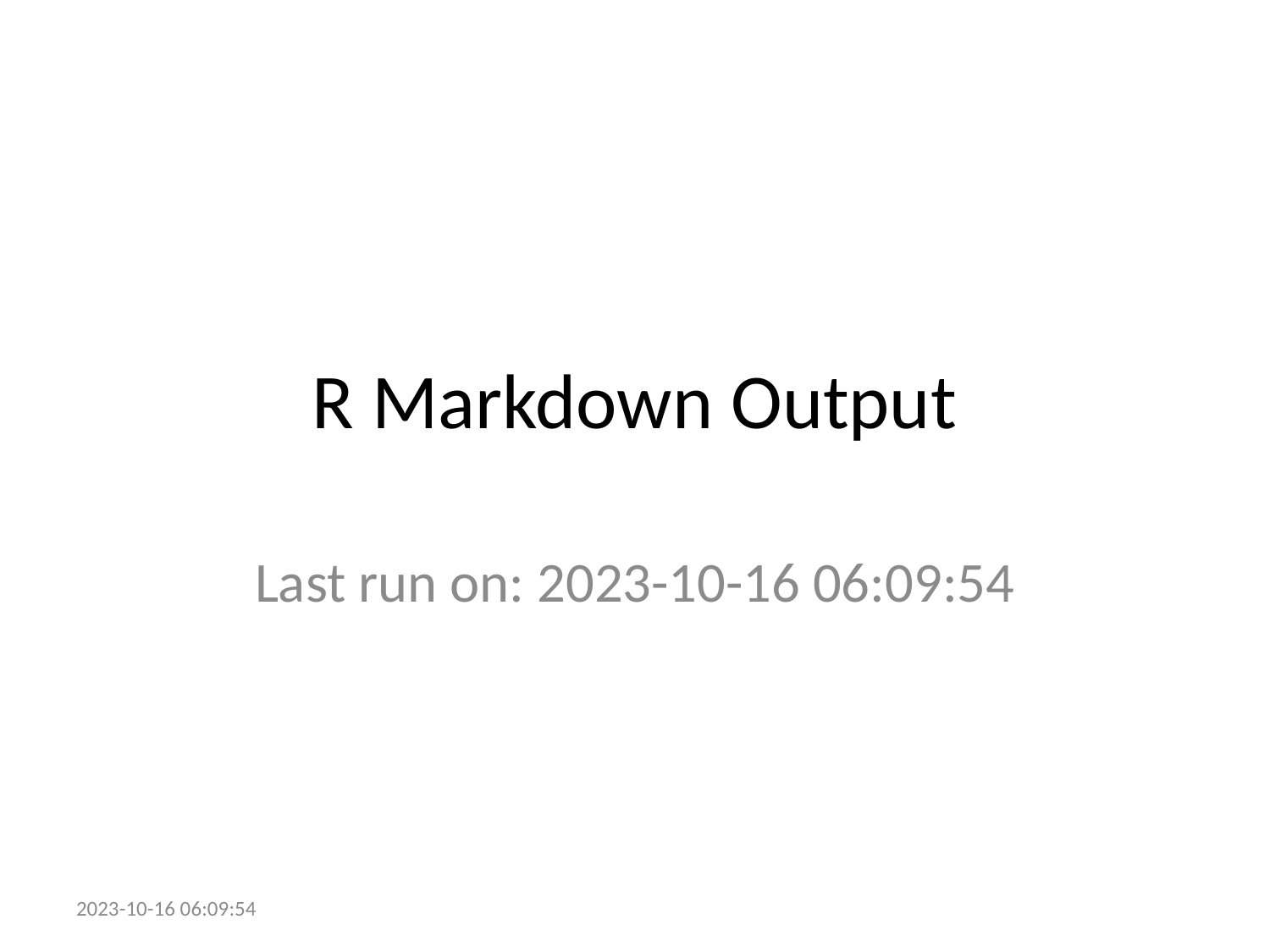

# R Markdown Output
Last run on: 2023-10-16 06:09:54
2023-10-16 06:09:54